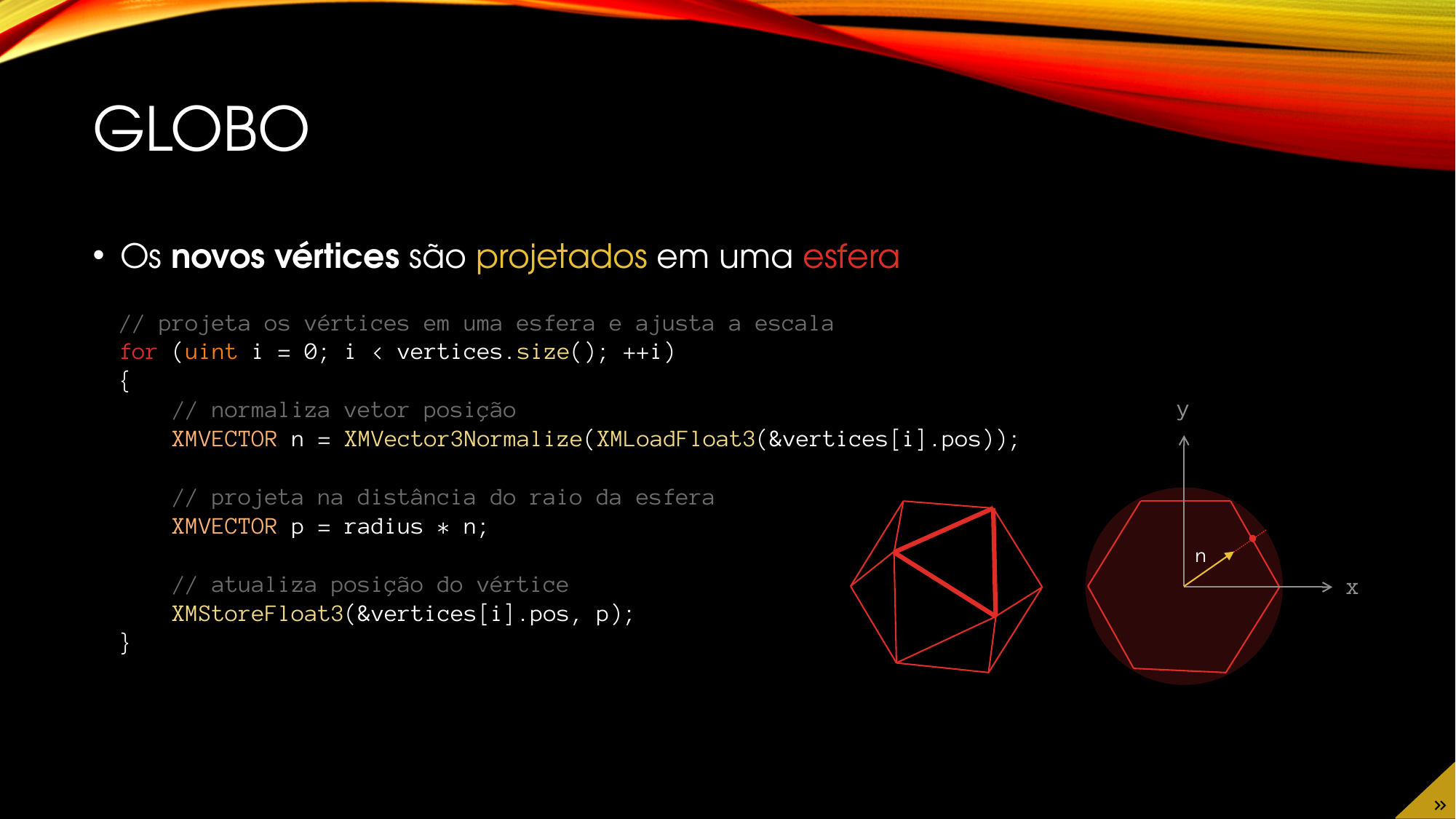

# Globo
Os novos vértices são projetados em uma esfera
// projeta os vértices em uma esfera e ajusta a escala
for (uint i = 0; i < vertices.size(); ++i)
{
    // normaliza vetor posição
    XMVECTOR n = XMVector3Normalize(XMLoadFloat3(&vertices[i].pos));

    // projeta na distância do raio da esfera
    XMVECTOR p = radius * n;

    // atualiza posição do vértice
    XMStoreFloat3(&vertices[i].pos, p);
}
y

n

x

»